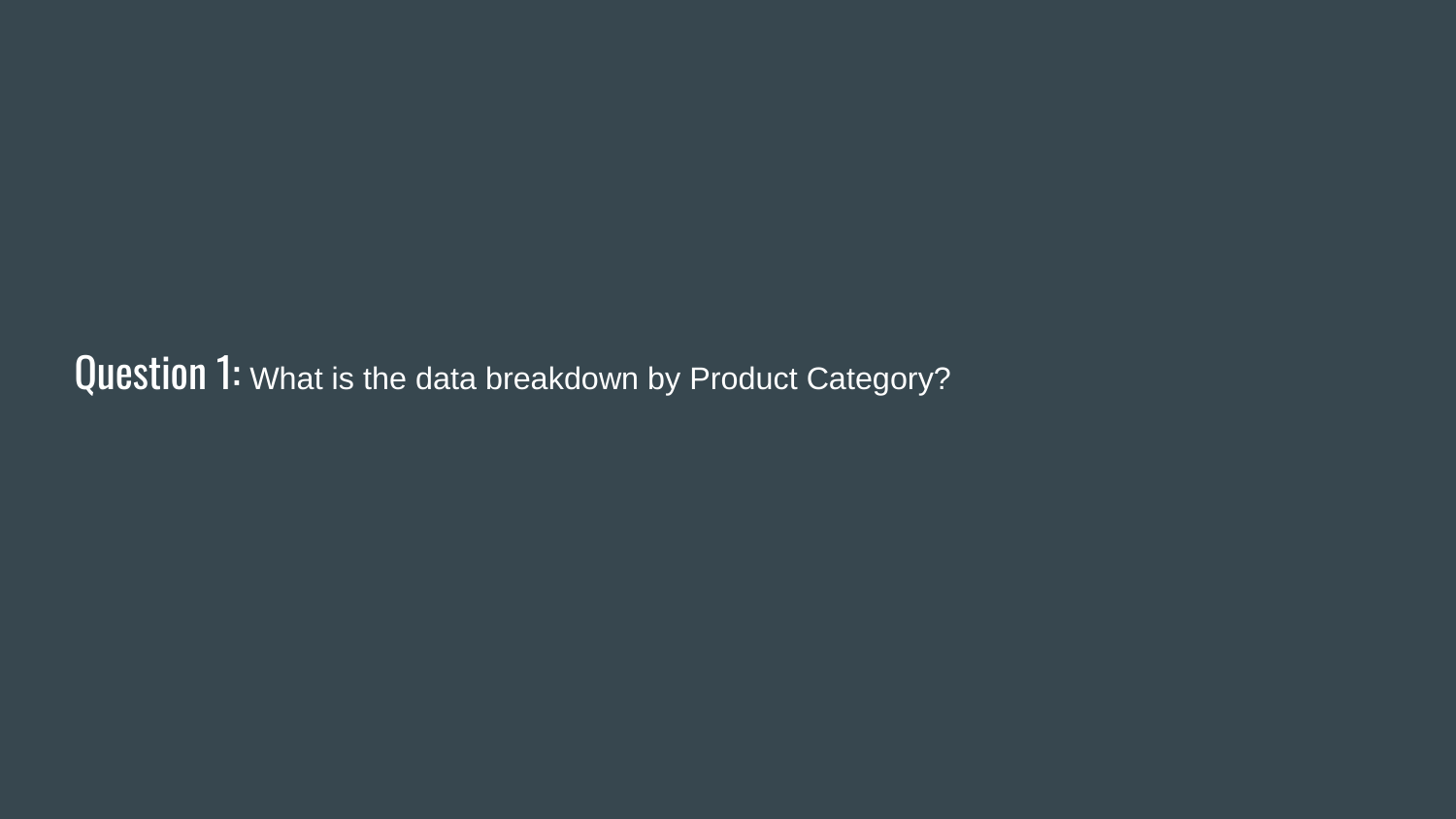

# Question 1: What is the data breakdown by Product Category?